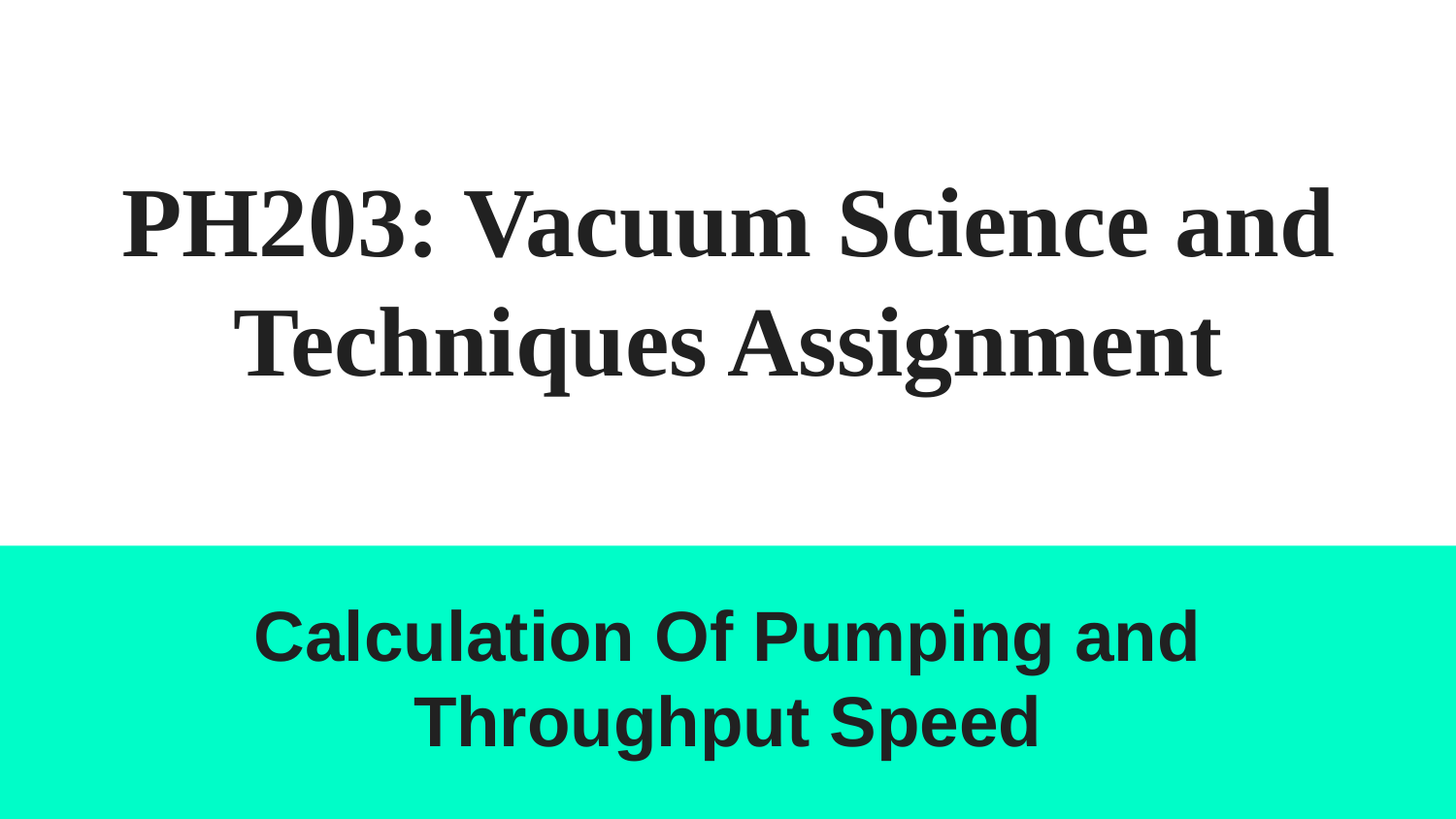

# PH203: Vacuum Science and Techniques Assignment
Calculation Of Pumping and Throughput Speed